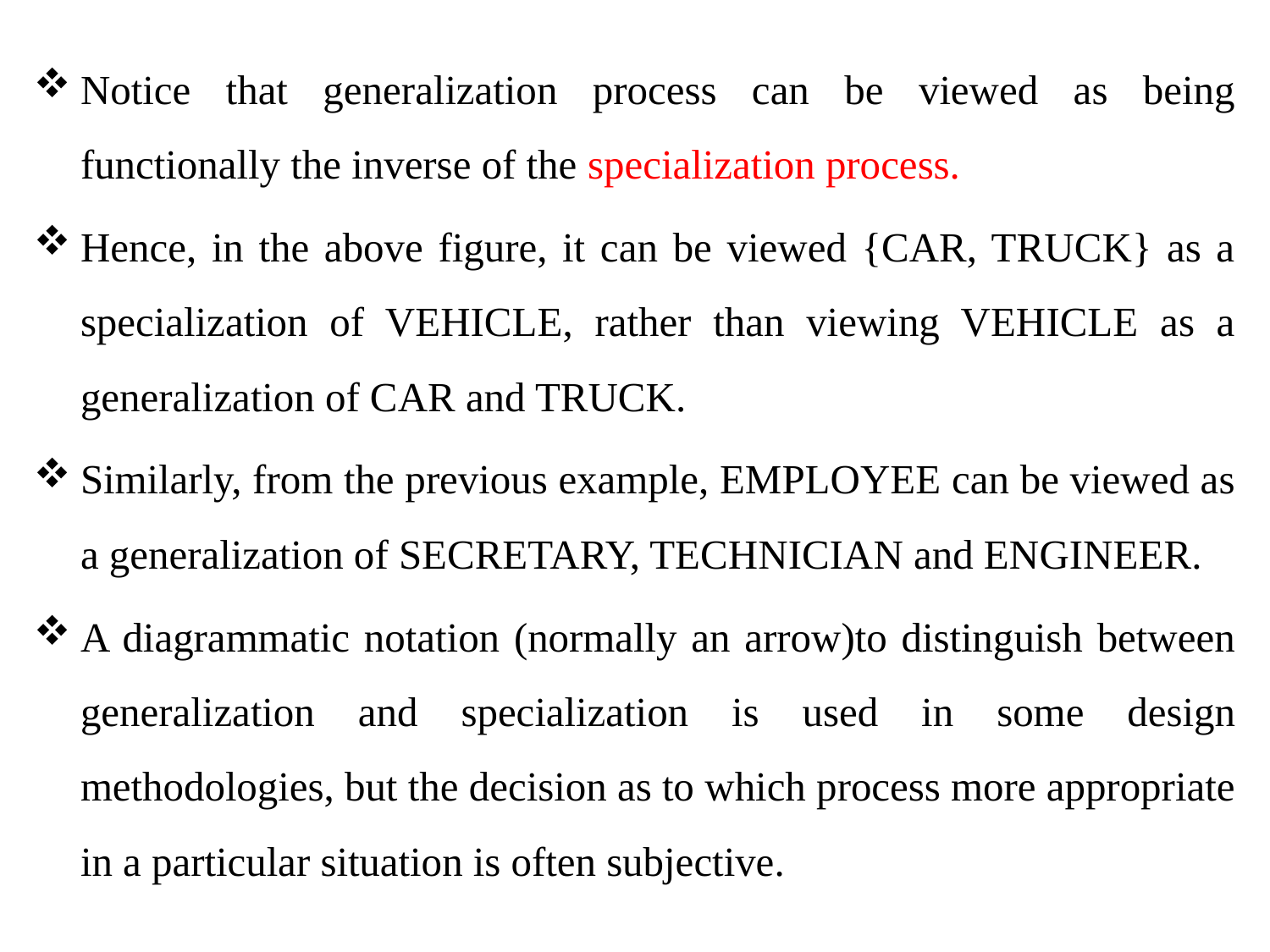

Notice that generalization process can be viewed as being functionally the inverse of the specialization process.
Hence, in the above figure, it can be viewed {CAR, TRUCK} as a specialization of VEHICLE, rather than viewing VEHICLE as a generalization of CAR and TRUCK.
Similarly, from the previous example, EMPLOYEE can be viewed as a generalization of SECRETARY, TECHNICIAN and ENGINEER.
A diagrammatic notation (normally an arrow)to distinguish between generalization and specialization is used in some design methodologies, but the decision as to which process more appropriate in a particular situation is often subjective.